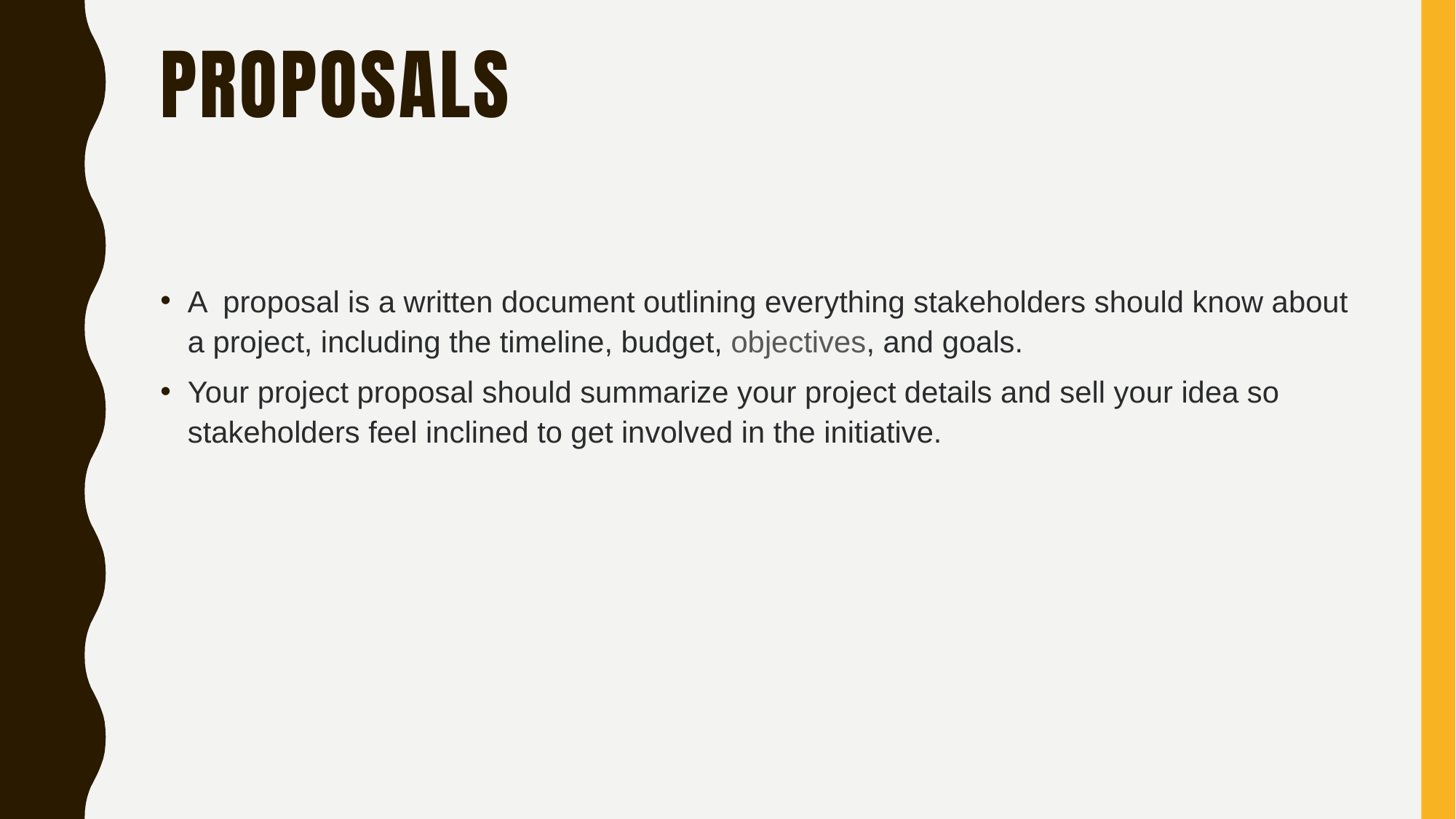

# Proposals
A  proposal is a written document outlining everything stakeholders should know about a project, including the timeline, budget, objectives, and goals.
Your project proposal should summarize your project details and sell your idea so stakeholders feel inclined to get involved in the initiative.